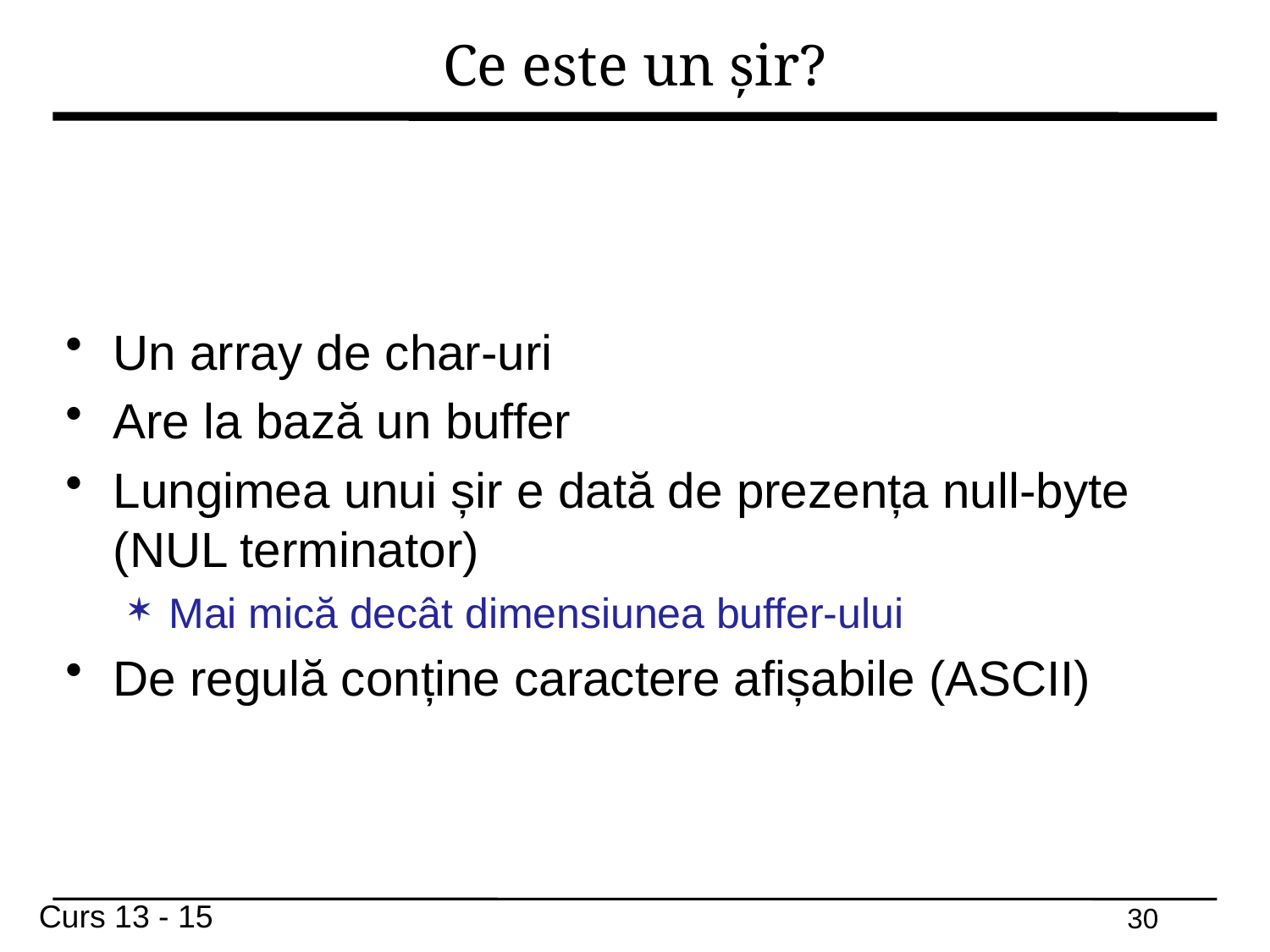

# Ce este un șir?
Un array de char-uri
Are la bază un buffer
Lungimea unui șir e dată de prezența null-byte (NUL terminator)
Mai mică decât dimensiunea buffer-ului
De regulă conține caractere afișabile (ASCII)